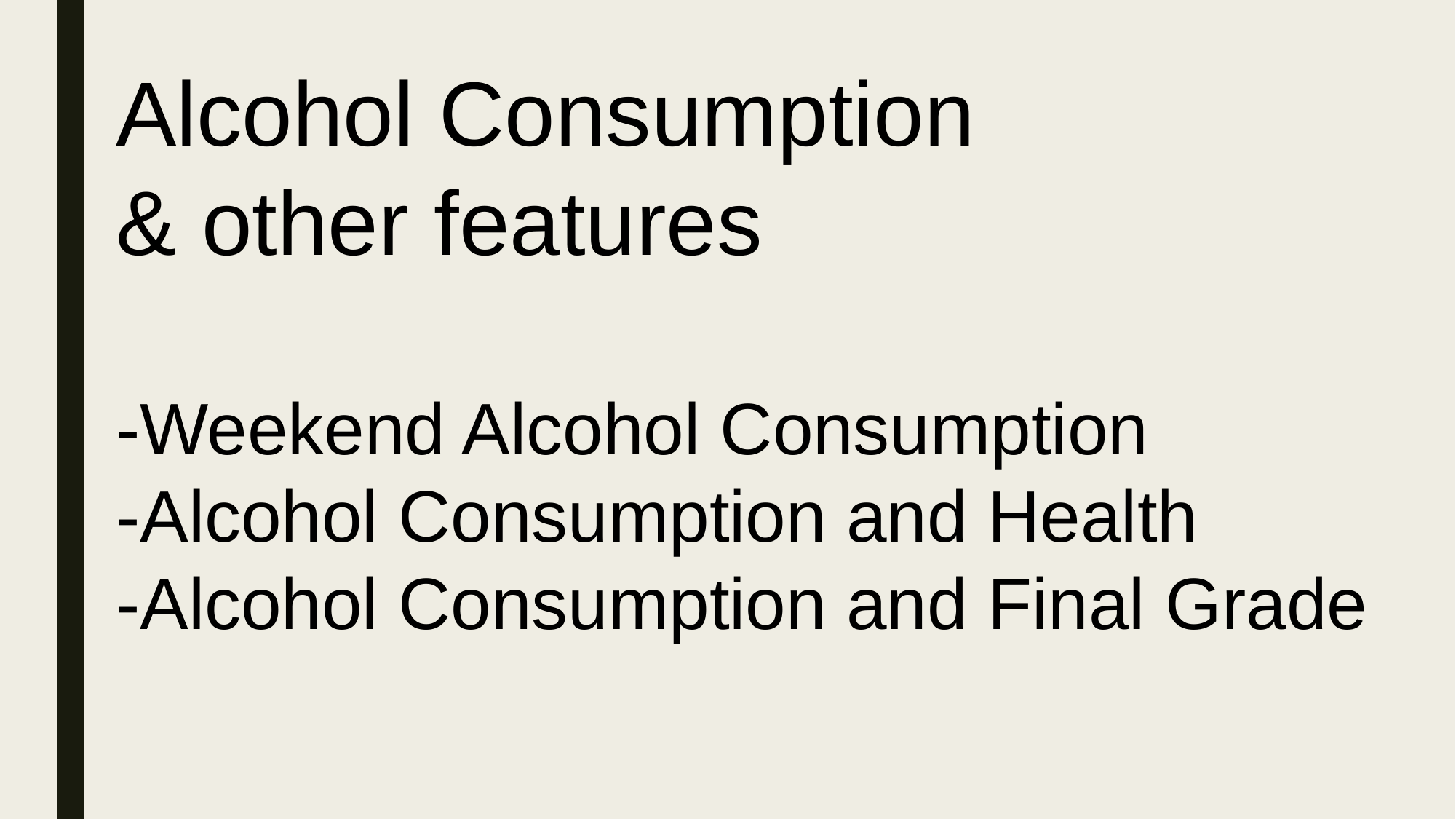

Alcohol Consumption
& other features

-Weekend Alcohol Consumption
-Alcohol Consumption and Health
-Alcohol Consumption and Final Grade